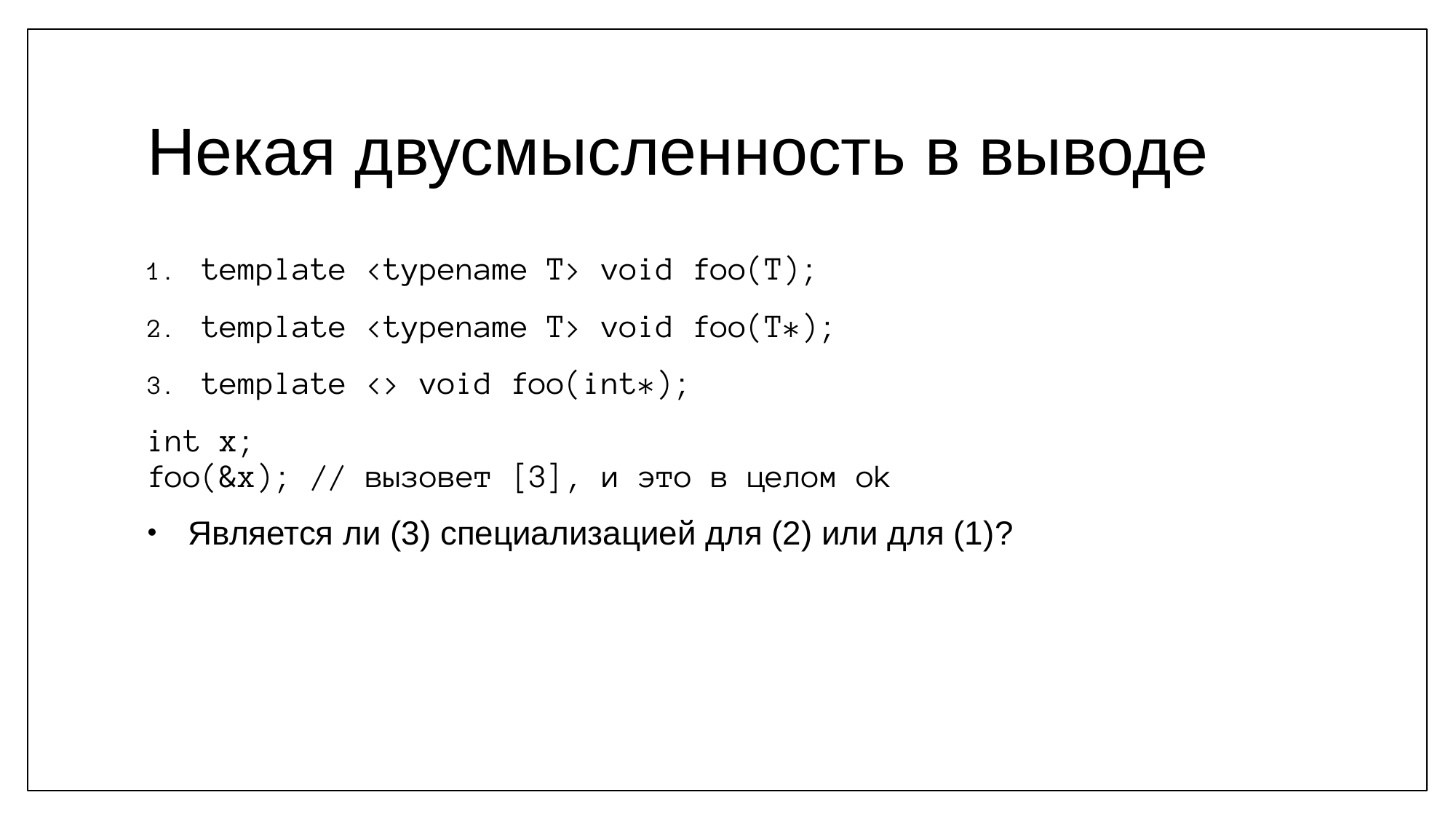

# Некая двусмысленность в выводе
template <typename T> void foo(T);
template <typename T> void foo(T*);
template <> void foo(int*);
int x;
foo(&x); // вызовет [3], и это в целом ok
Является ли (3) специализацией для (2) или для (1)?